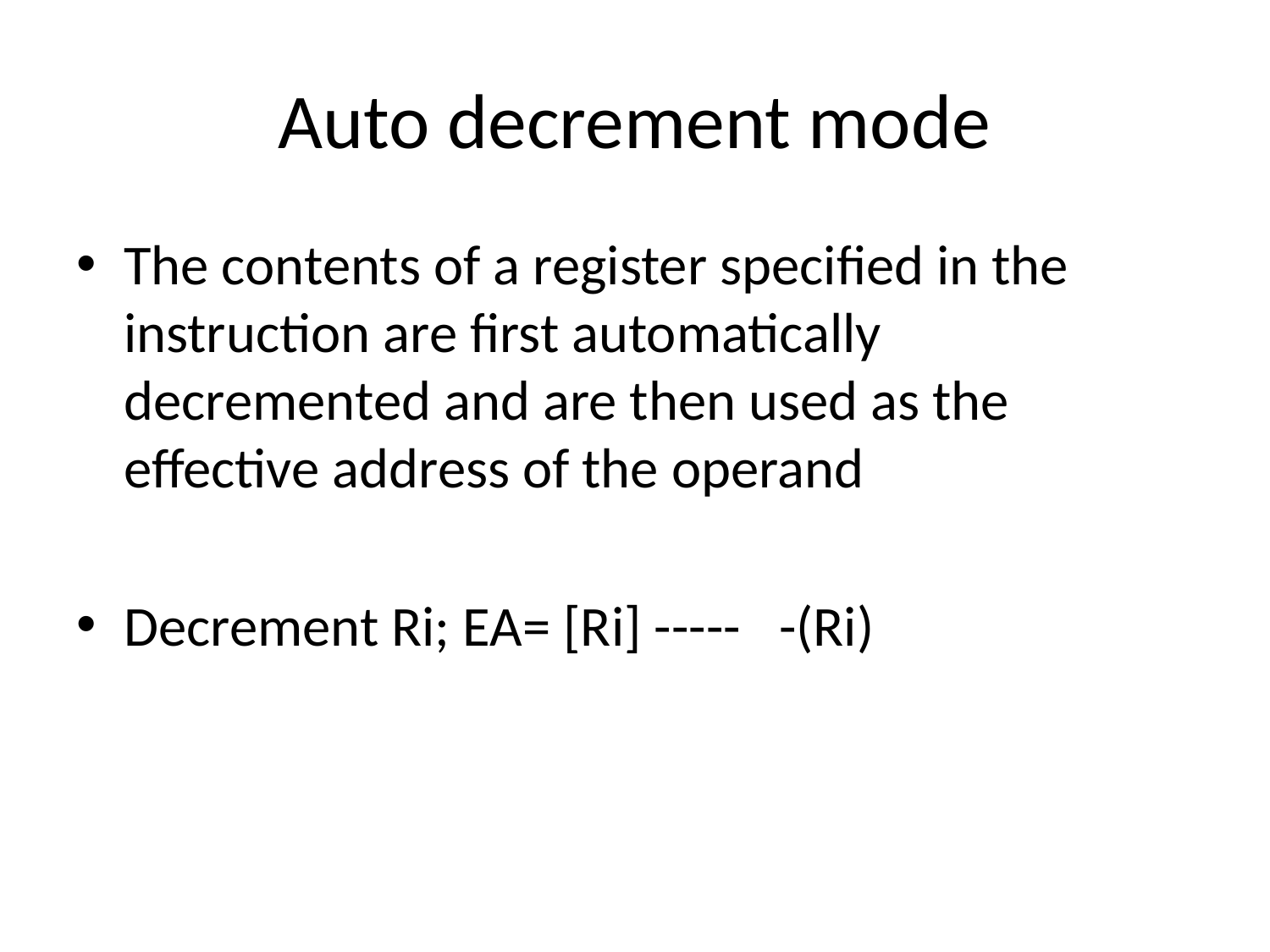

# Auto decrement mode
The contents of a register specified in the instruction are first automatically decremented and are then used as the effective address of the operand

Decrement Ri; EA= [Ri] -----   -(Ri)